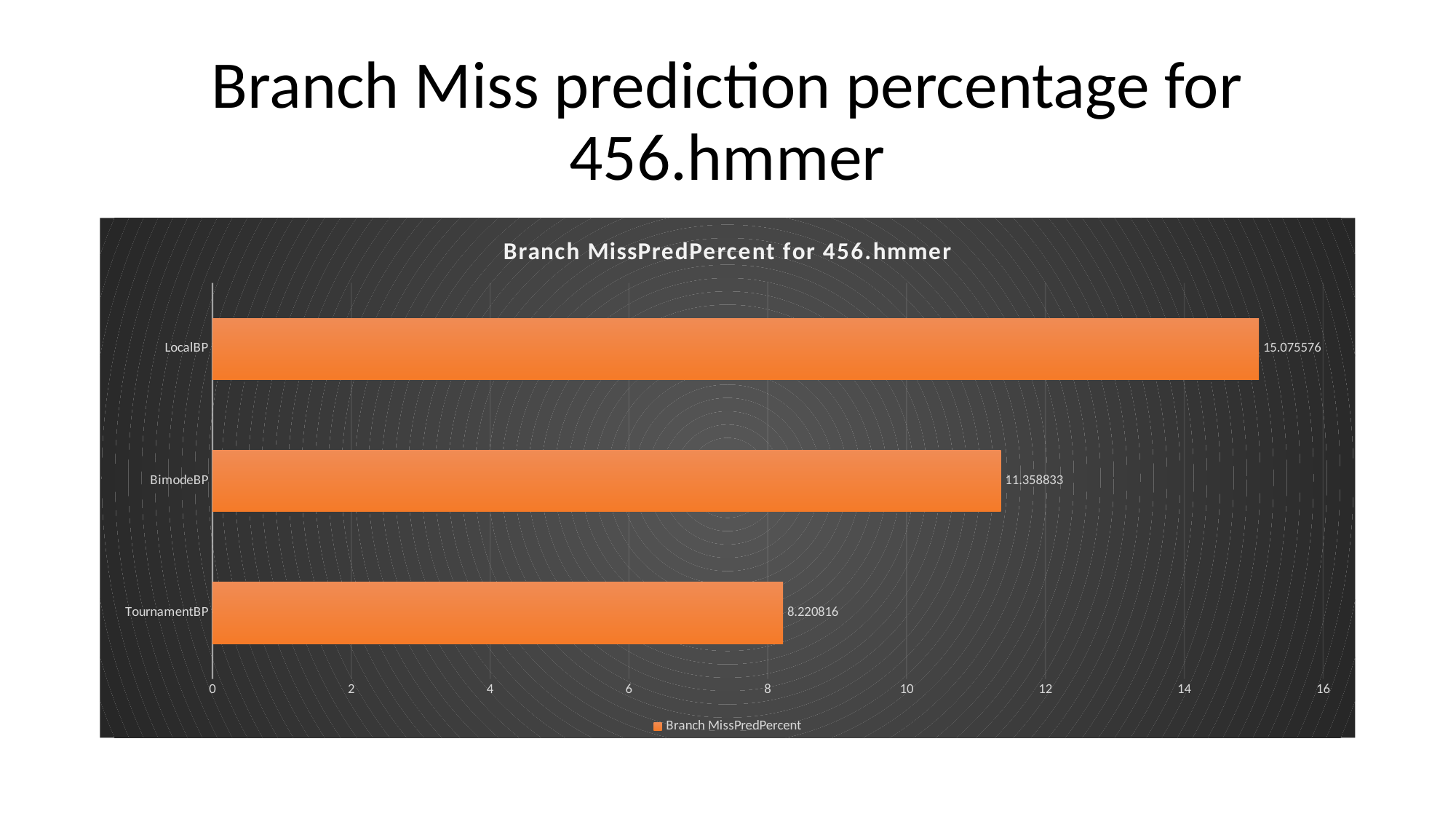

# Branch Miss prediction percentage for 456.hmmer

### Chart: Branch MissPredPercent for 456.hmmer

| Category | Branch MissPredPercent |
|---|---|
| TournamentBP | 8.220816 |
| BimodeBP | 11.358833 |
| LocalBP | 15.075576 |